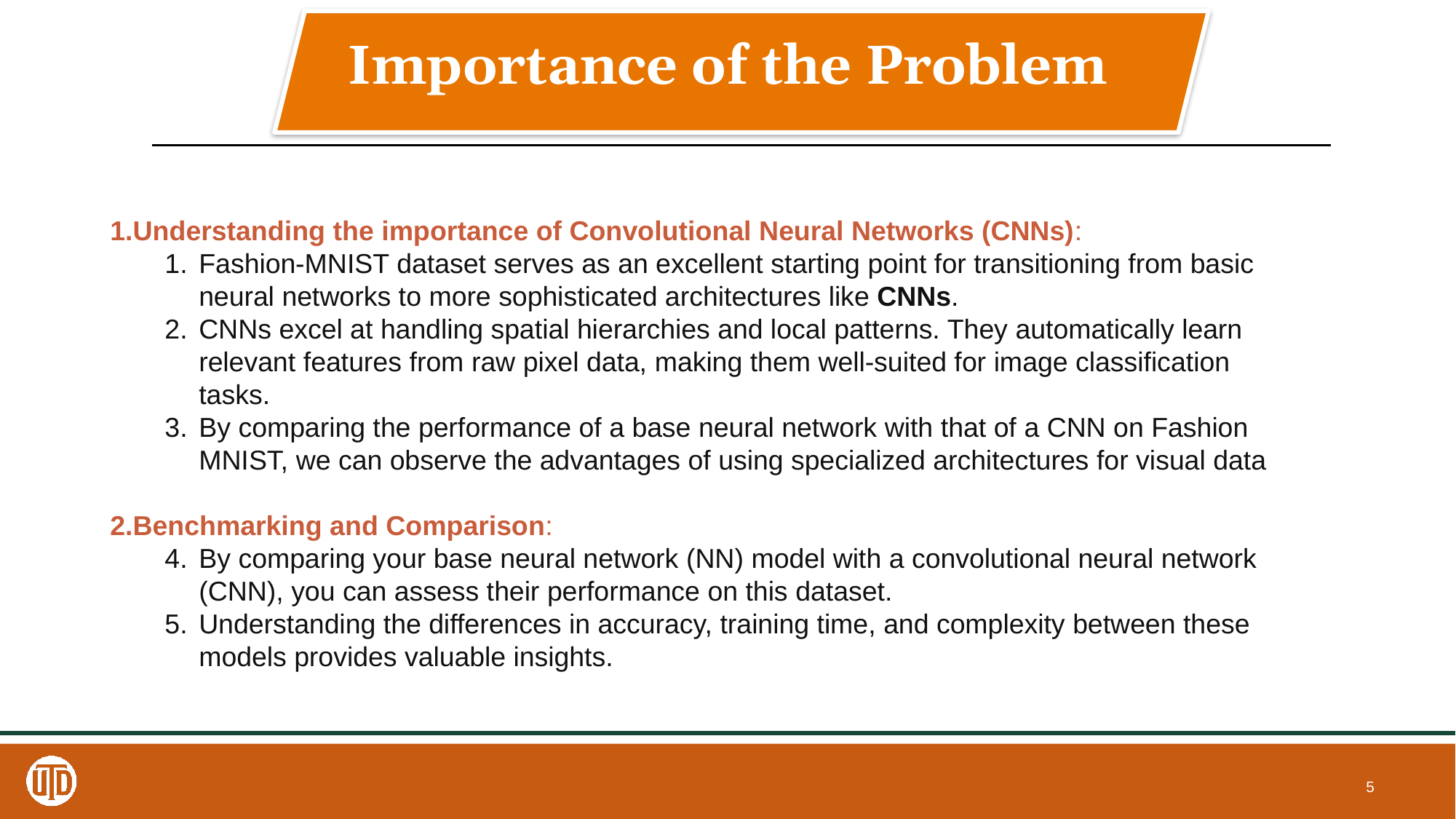

Importance of the Problem
1.Understanding the importance of Convolutional Neural Networks (CNNs):
Fashion-MNIST dataset serves as an excellent starting point for transitioning from basic neural networks to more sophisticated architectures like CNNs.
CNNs excel at handling spatial hierarchies and local patterns. They automatically learn relevant features from raw pixel data, making them well-suited for image classification tasks.
By comparing the performance of a base neural network with that of a CNN on Fashion MNIST, we can observe the advantages of using specialized architectures for visual data

2.Benchmarking and Comparison:
By comparing your base neural network (NN) model with a convolutional neural network (CNN), you can assess their performance on this dataset.
Understanding the differences in accuracy, training time, and complexity between these models provides valuable insights.
5